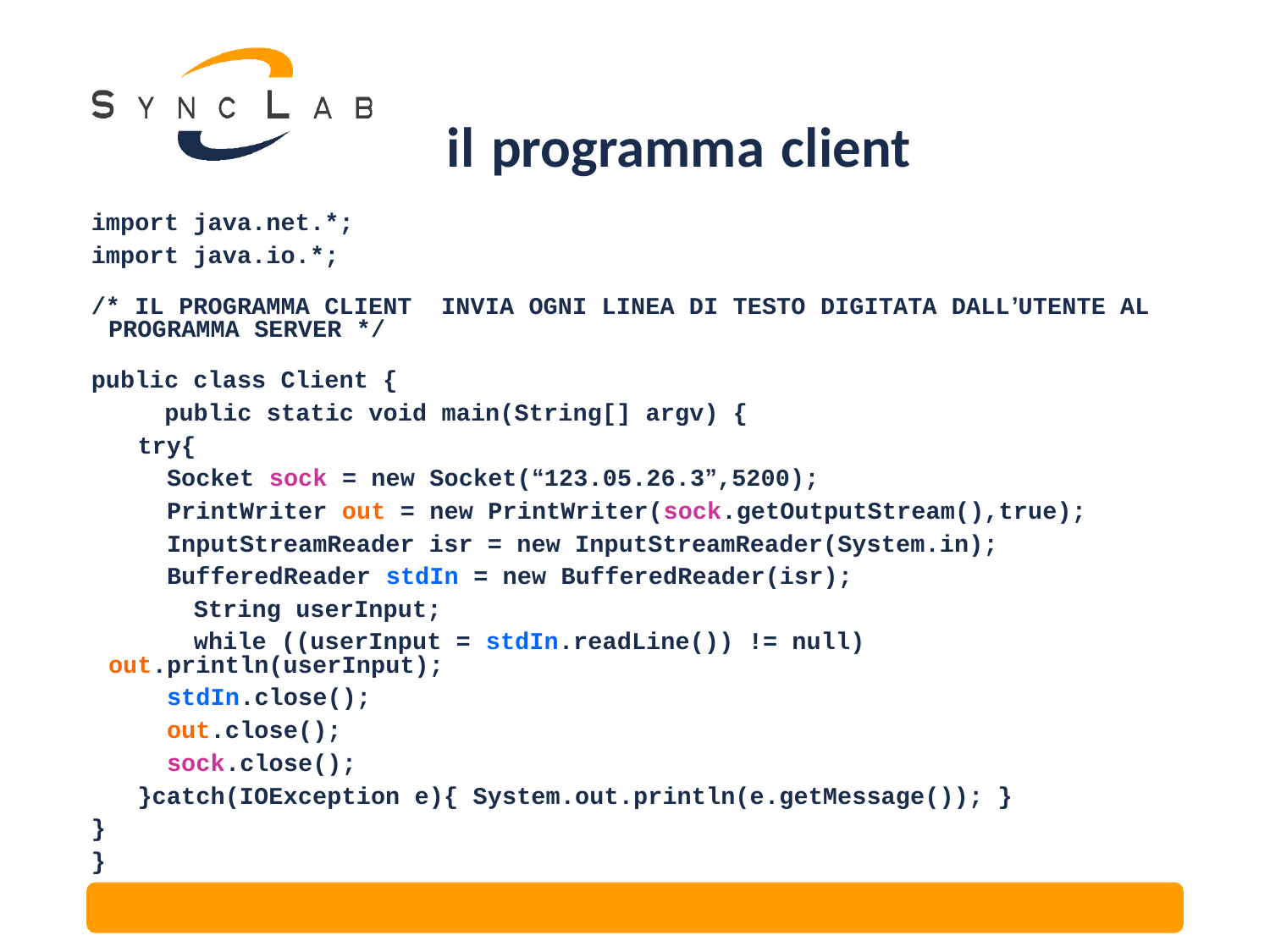

il programma client
import java.net.*;
import java.io.*;

/* IL PROGRAMMA CLIENT  INVIA OGNI LINEA DI TESTO DIGITATA DALL’UTENTE AL PROGRAMMA SERVER */

public class Client {
     public static void main(String[] argv) {
	  try{
	    Socket sock = new Socket(“123.05.26.3”,5200);
	    PrintWriter out = new PrintWriter(sock.getOutputStream(),true);
	    InputStreamReader isr = new InputStreamReader(System.in);
	    BufferedReader stdIn = new BufferedReader(isr);
       String userInput;
       while ((userInput = stdIn.readLine()) != null) 				    out.println(userInput);
	    stdIn.close();
	    out.close();
	    sock.close();
	  }catch(IOException e){ System.out.println(e.getMessage()); }
}
}